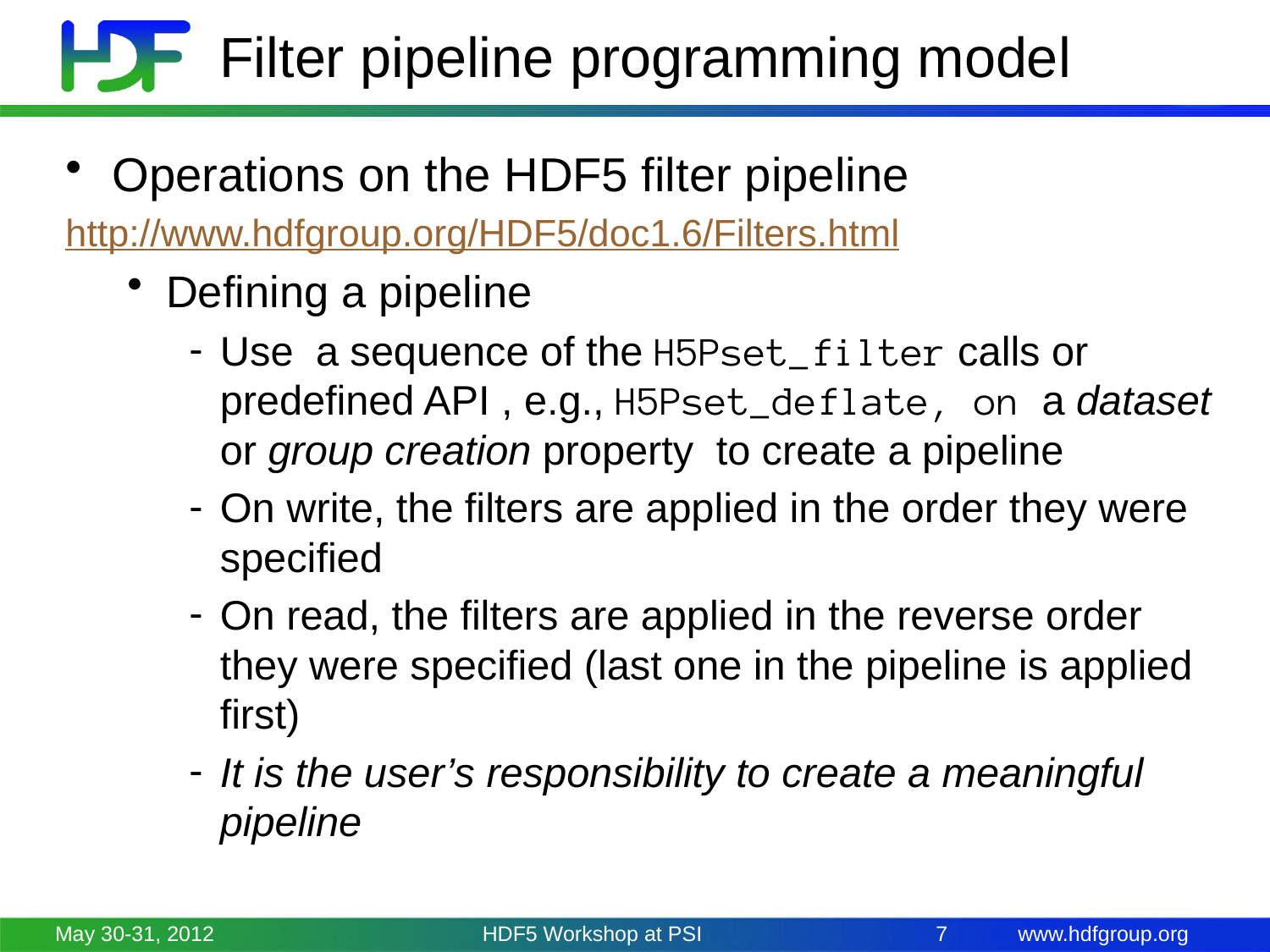

# Filter pipeline programming model
Operations on the HDF5 filter pipeline
http://www.hdfgroup.org/HDF5/doc1.6/Filters.html
Defining a pipeline
Use a sequence of the H5Pset_filter calls or predefined API , e.g., H5Pset_deflate, on a dataset or group creation property to create a pipeline
On write, the filters are applied in the order they were specified
On read, the filters are applied in the reverse order they were specified (last one in the pipeline is applied first)
It is the user’s responsibility to create a meaningful pipeline

May 30-31, 2012
HDF5 Workshop at PSI
7